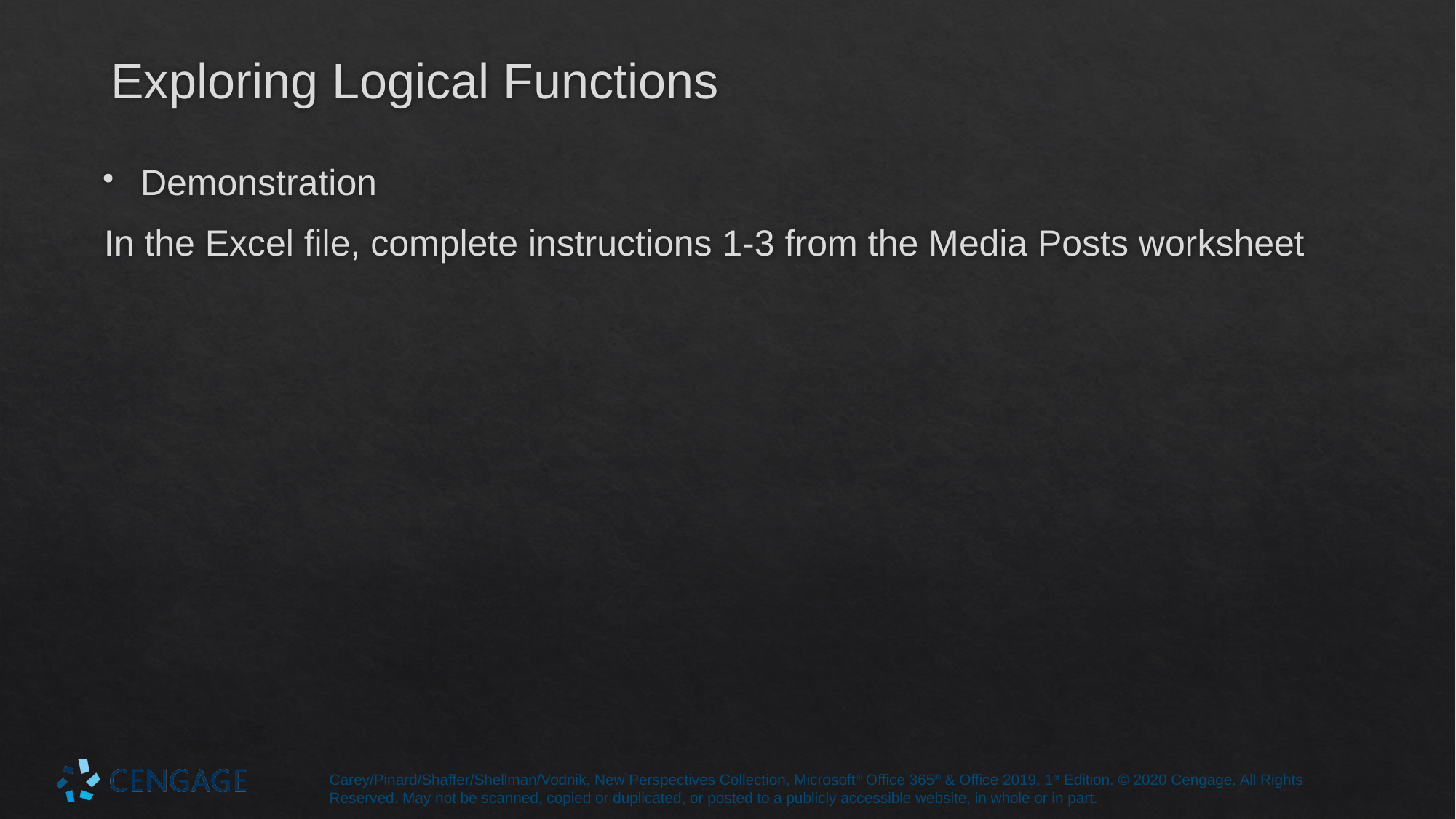

# Exploring Logical Functions
Demonstration
In the Excel file, complete instructions 1-3 from the Media Posts worksheet